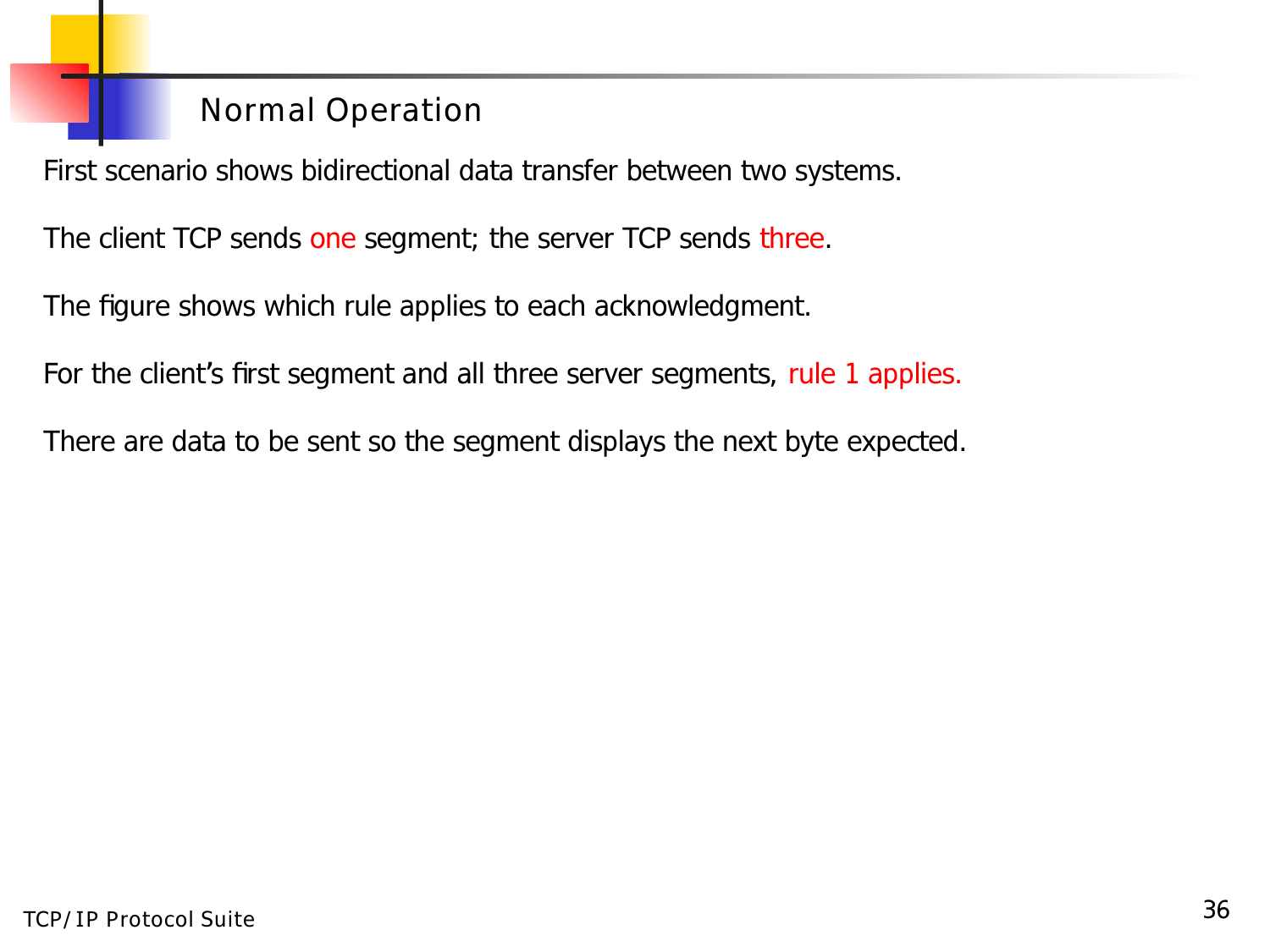

Normal Operation
First scenario shows bidirectional data transfer between two systems.

The client TCP sends one segment; the server TCP sends three.

The figure shows which rule applies to each acknowledgment.

For the client’s first segment and all three server segments, rule 1 applies.

There are data to be sent so the segment displays the next byte expected.

36
TCP/IP Protocol Suite